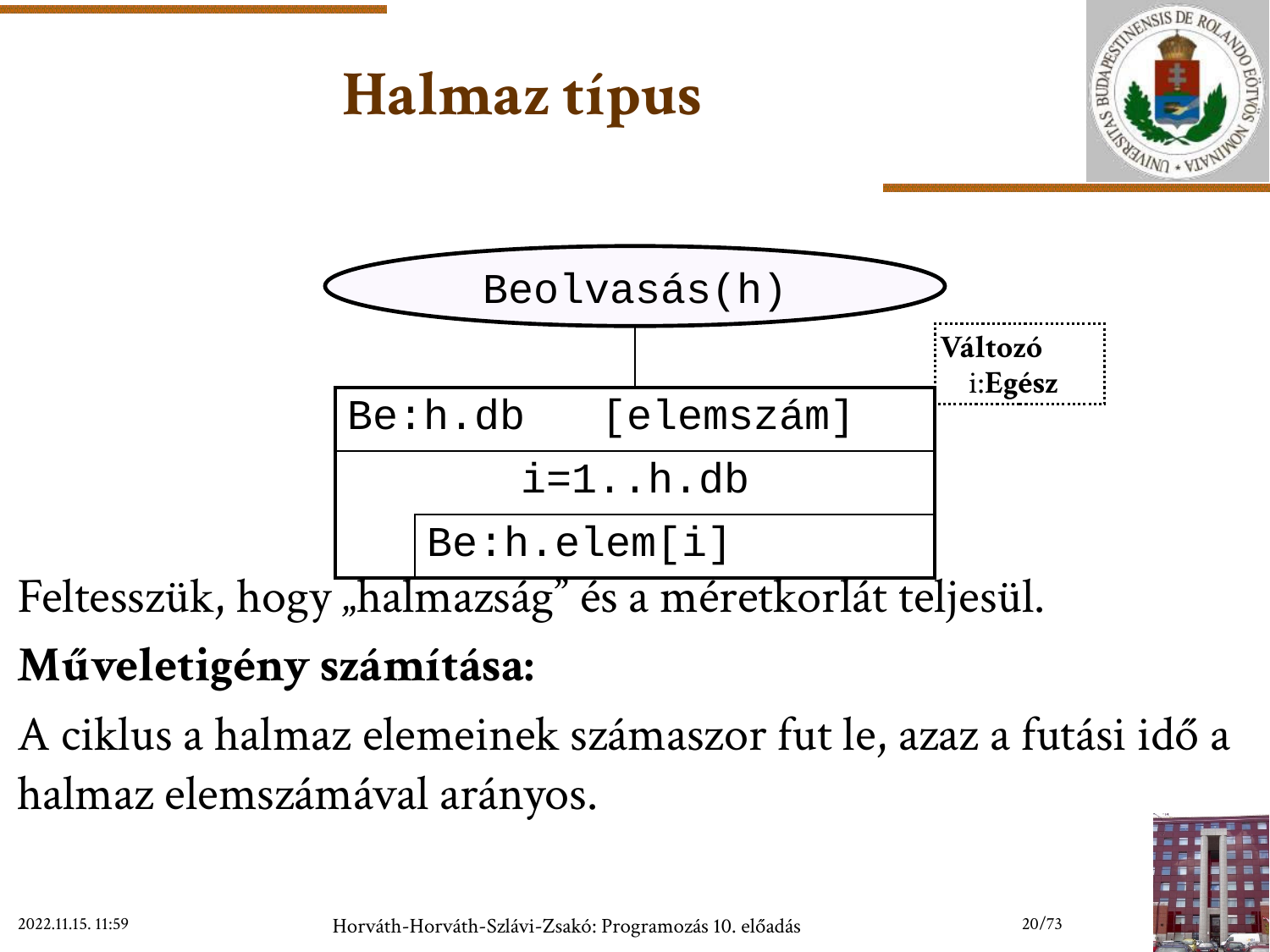

# Halmaz típus

Feltesszük, hogy „halmazság” és a méretkorlát teljesül.
Műveletigény számítása:
A ciklus a halmaz elemeinek számaszor fut le, azaz a futási idő a halmaz elemszámával arányos.
Beolvasás(h)
Változó
    i:Egész
|  |  |  |
| --- | --- | --- |
| Be:h.db [elemszám] |  |  |
| i=1..h.db |  |  |
|  | Be:h.elem[i] |  |
2022.11.15. 11:59
Horváth-Horváth-Szlávi-Zsakó: Programozás 10. előadás
20/73